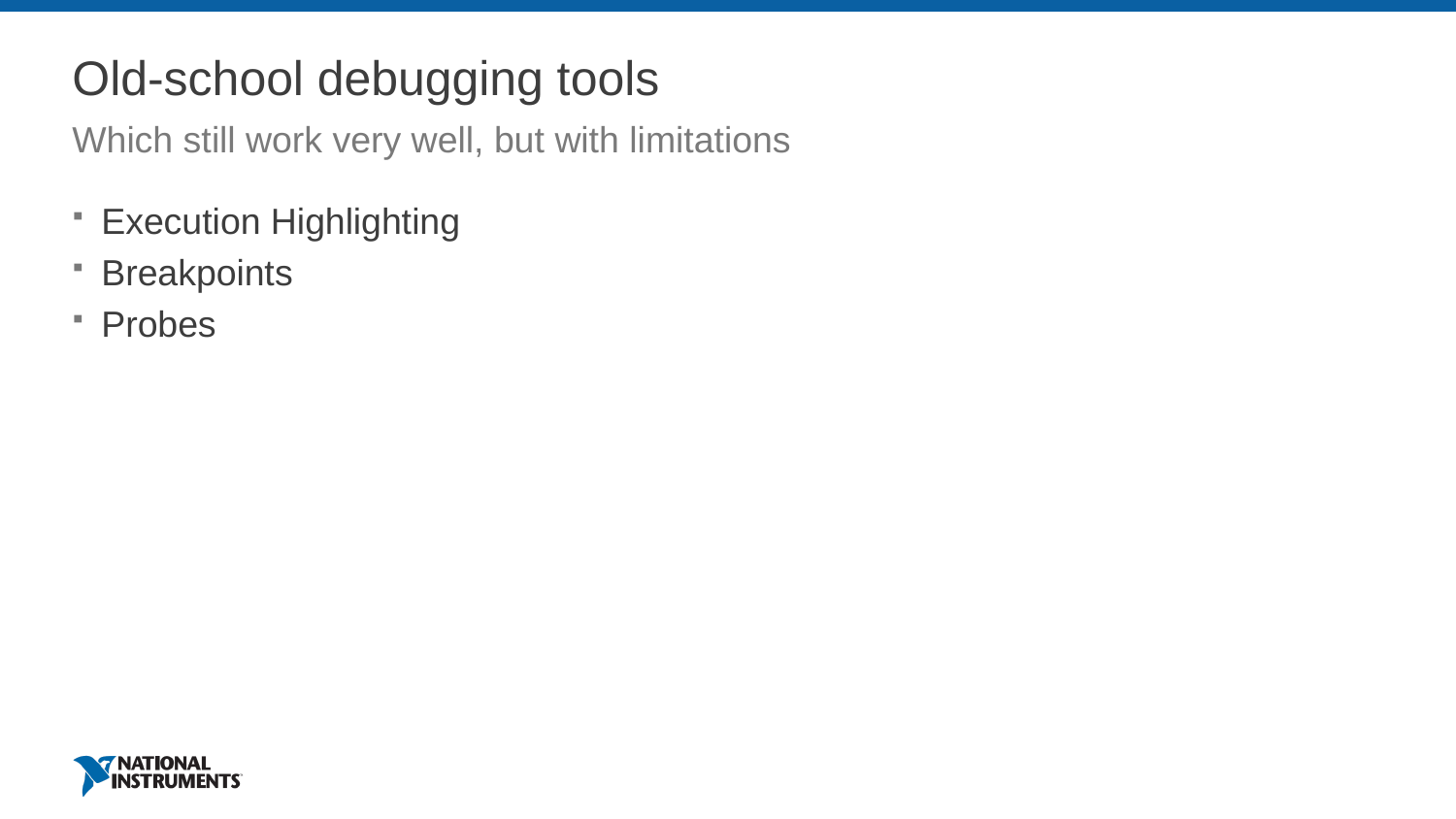

# Old-school debugging tools
Which still work very well, but with limitations
Execution Highlighting
Breakpoints
Probes